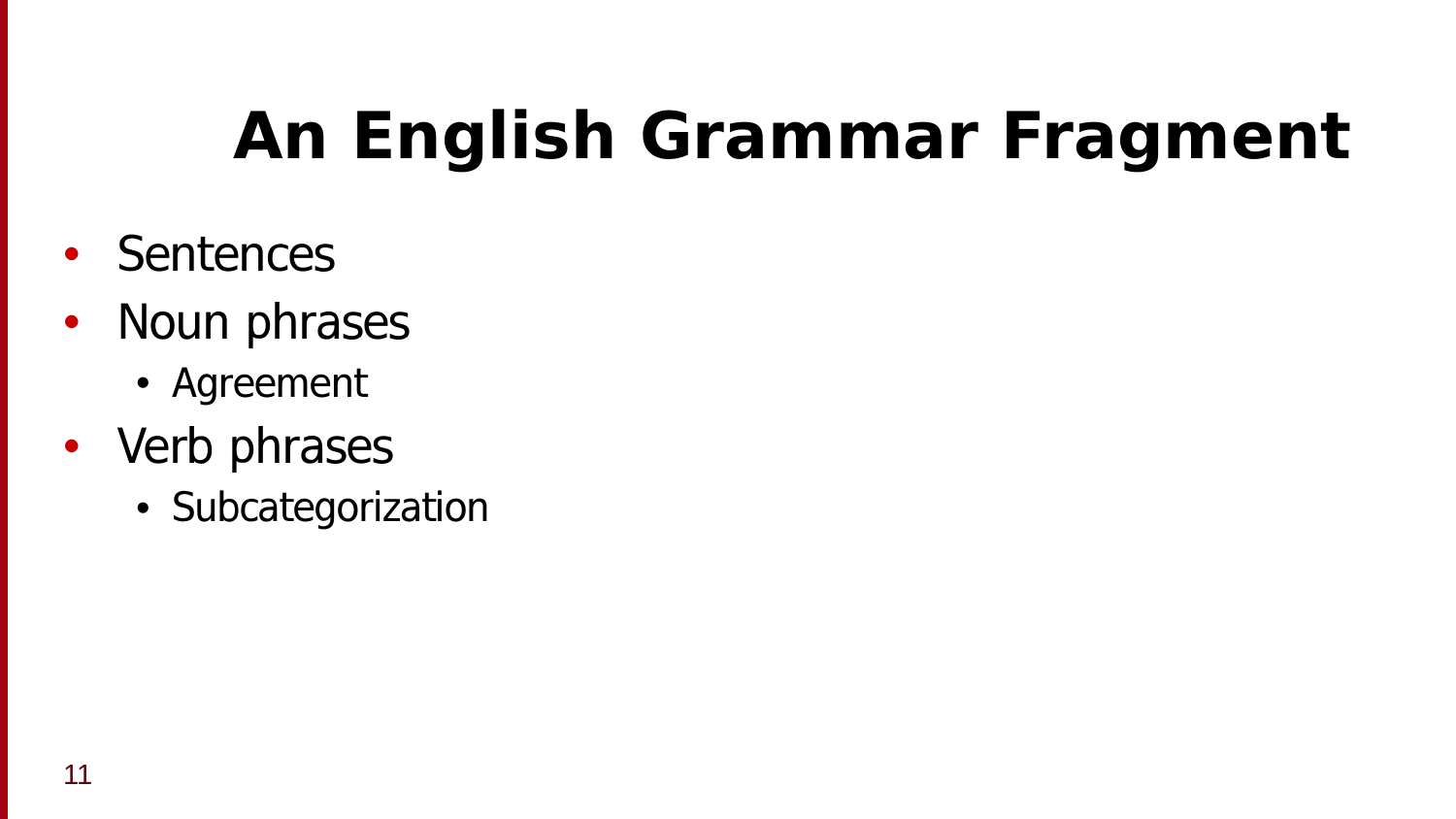

# An English Grammar Fragment
Sentences
Noun phrases
Agreement
Verb phrases
Subcategorization
11